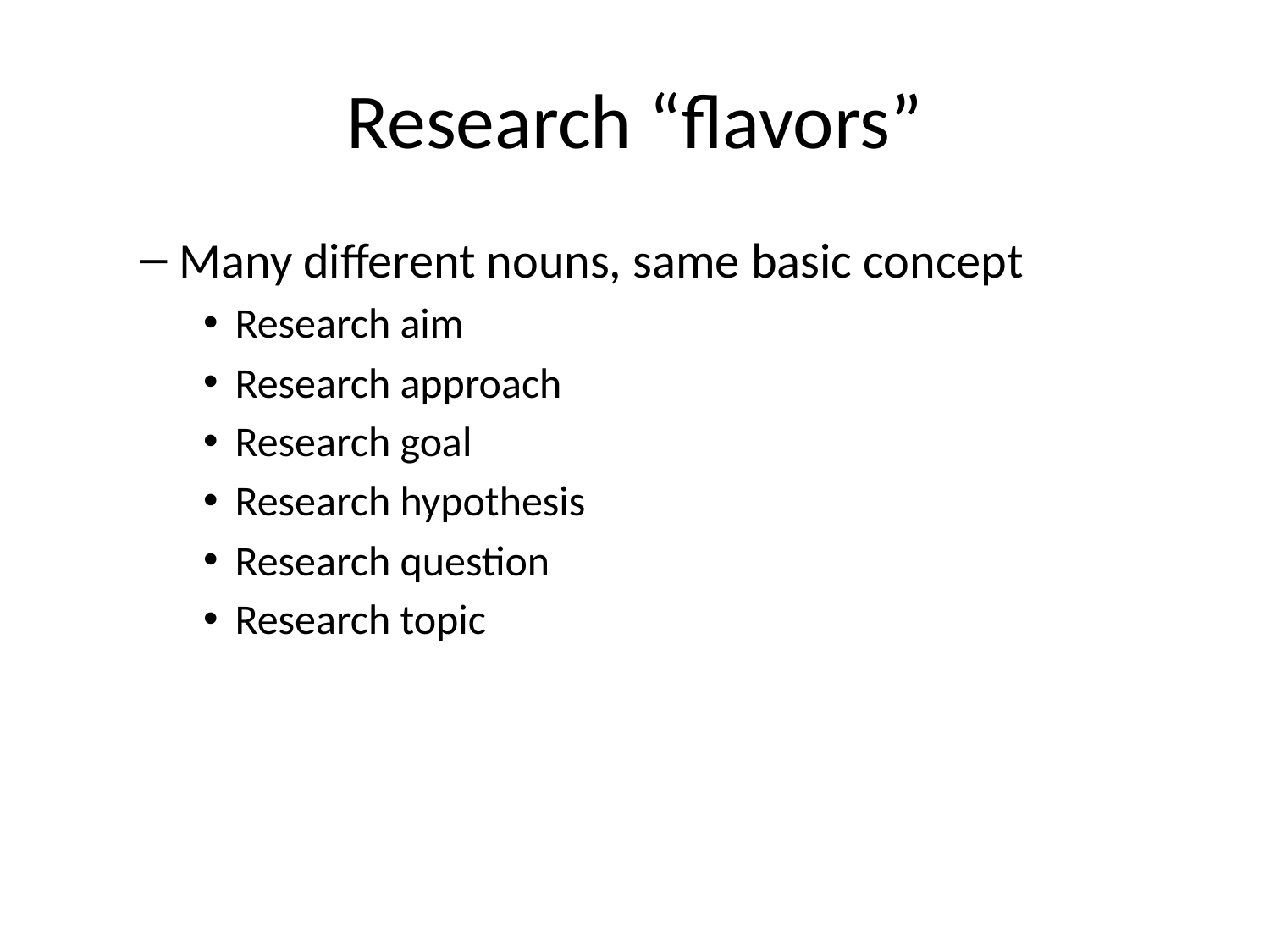

# Research “flavors”
Many different nouns, same basic concept
Research aim
Research approach
Research goal
Research hypothesis
Research question
Research topic